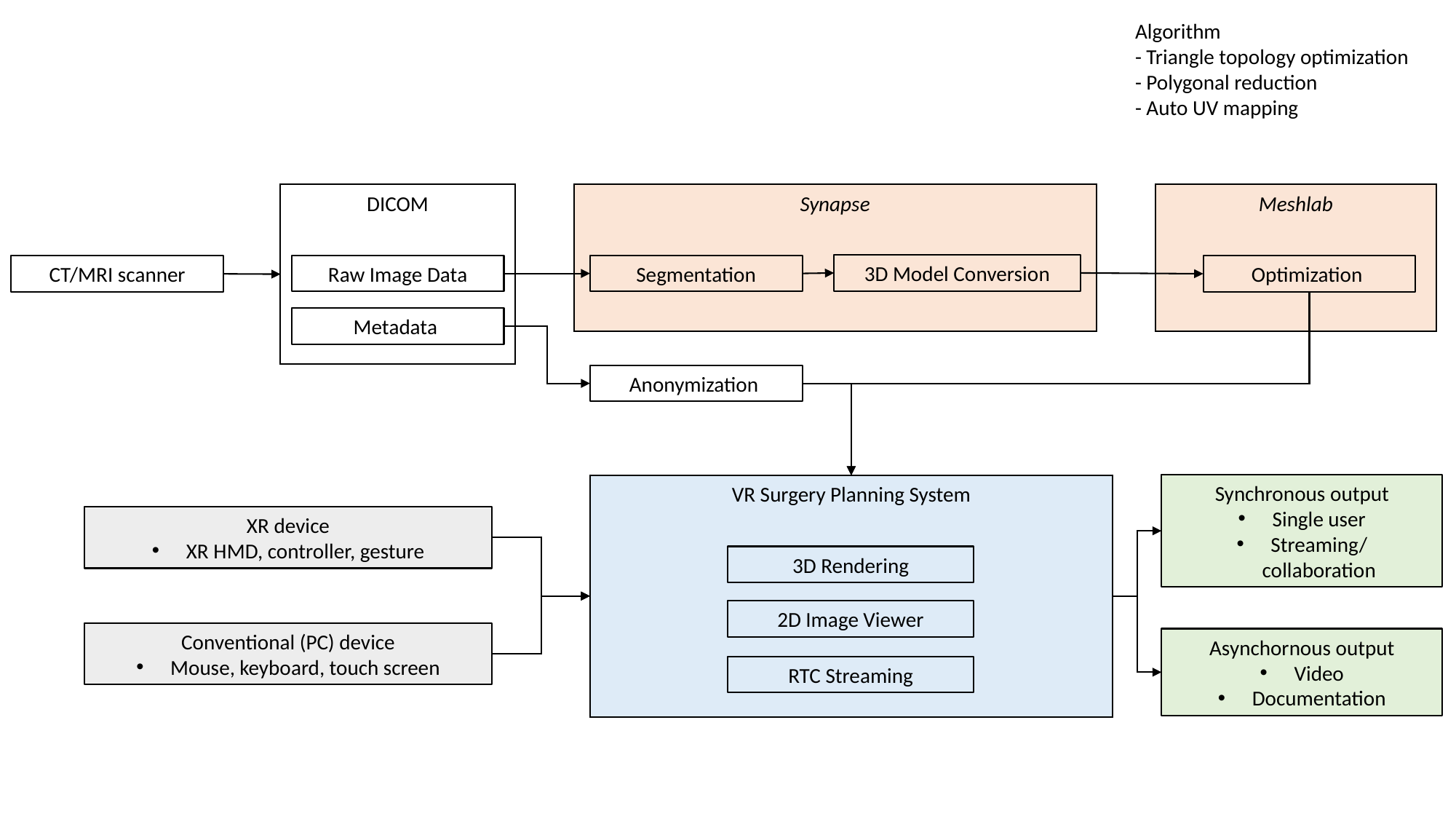

Algorithm
- Triangle topology optimization
- Polygonal reduction
- Auto UV mapping
DICOM
Synapse
Meshlab
3D Model Conversion
Raw Image Data
Segmentation
Mesh optimization
Optimization
CT/MRI scanner
Metadata
Anonymization
Synchronous output
Single user
Streaming/
collaboration
VR Surgery Planning System
XR device
XR HMD, controller, gesture
3D Rendering
2D Image Viewer
Conventional (PC) device
Mouse, keyboard, touch screen
Asynchornous output
Video
Documentation
RTC Streaming